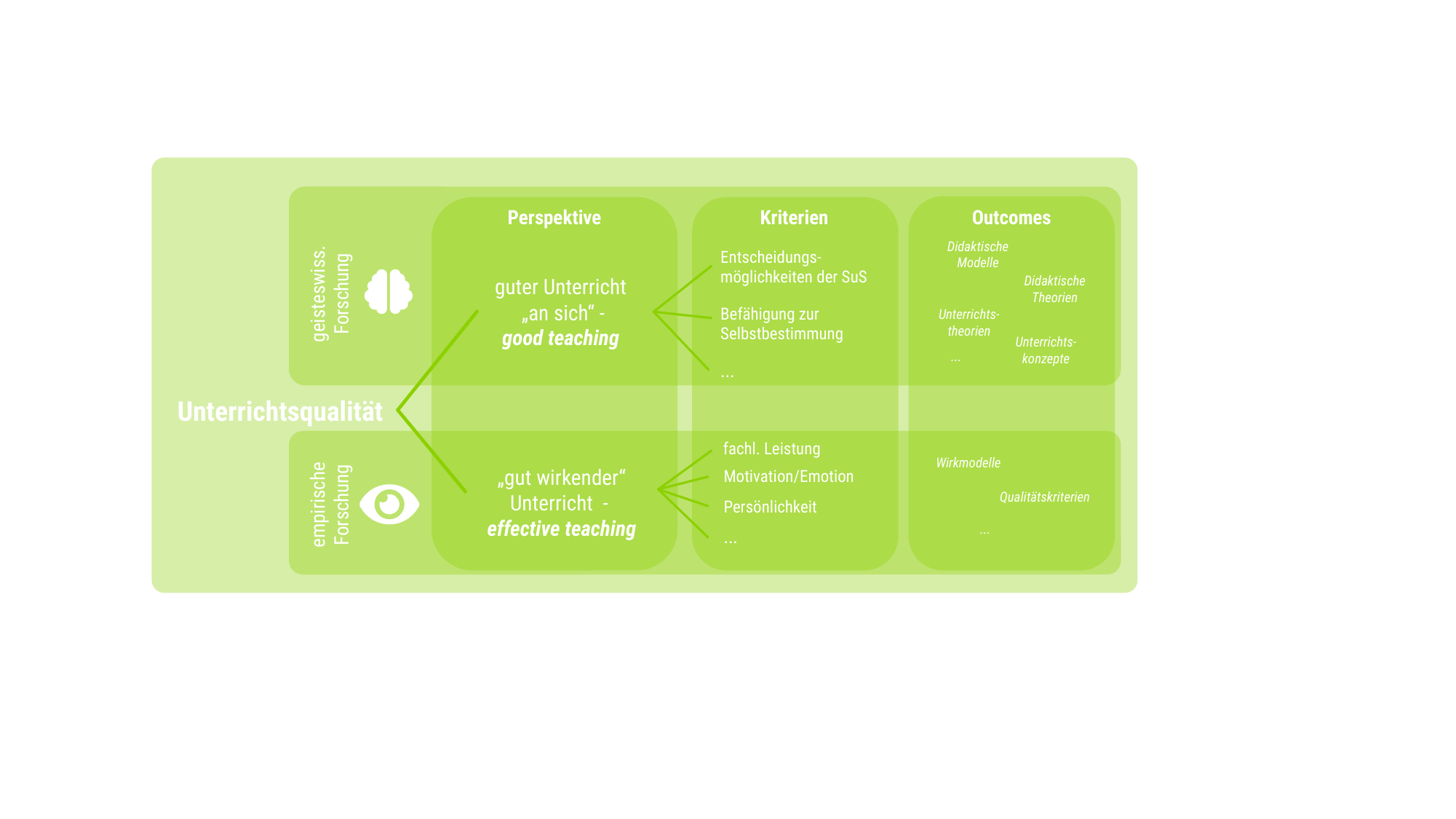

Perspektive
Outcomes
Kriterien

Didaktische Modelle
Entscheidungs-
möglichkeiten der SuS
Didaktische Theorien
geisteswiss. Forschung

guter Unterricht
„an sich“ -
good teaching
Unterrichts-theorien
Befähigung zur Selbstbestimmung
Unterrichts-konzepte
...
...
Unterrichtsqualität
fachl. Leistung
Wirkmodelle

Motivation/Emotion

„gut wirkender“ Unterricht  -
effective teaching
Qualitätskriterien
empirische
Forschung

Persönlichkeit

...
...